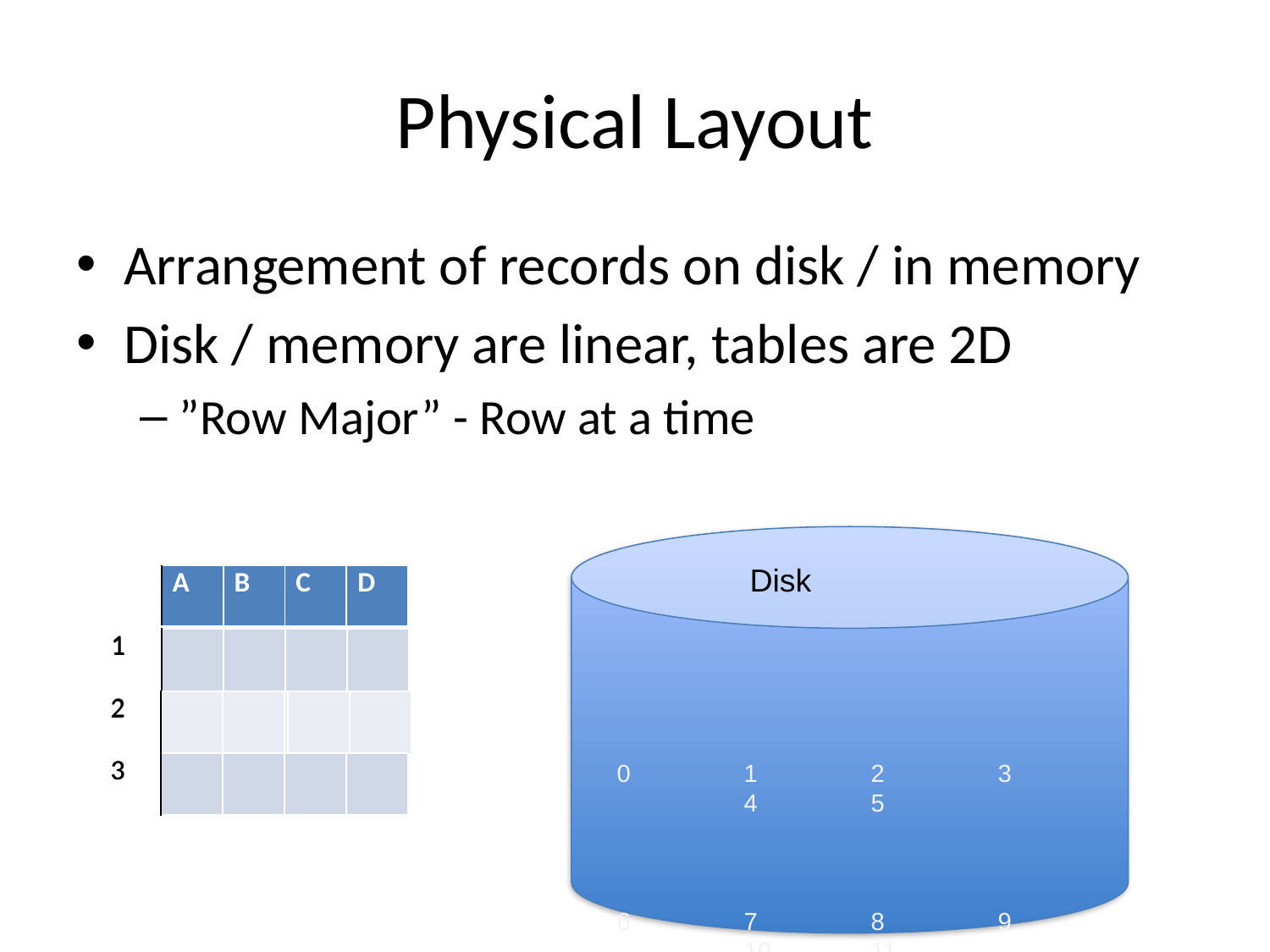

# Physical Layout
Arrangement of records on disk / in memory
Disk / memory are linear, tables are 2D
”Row Major” - Row at a time

Disk
|  | A | B | C | D |
| --- | --- | --- | --- | --- |
| 1 |  |  |  |  |
| 2 |  |  |  |  |
| 3 |  |  |  |  |
| 1 |  |  |  |  |
| --- | --- | --- | --- | --- |
| 2 |  |  |
| --- | --- | --- |
|  |  |
| --- | --- |
0	1	2	3	4	5

6	7	8	9	10	11
| 3 |  |  |  |  |
| --- | --- | --- | --- | --- |